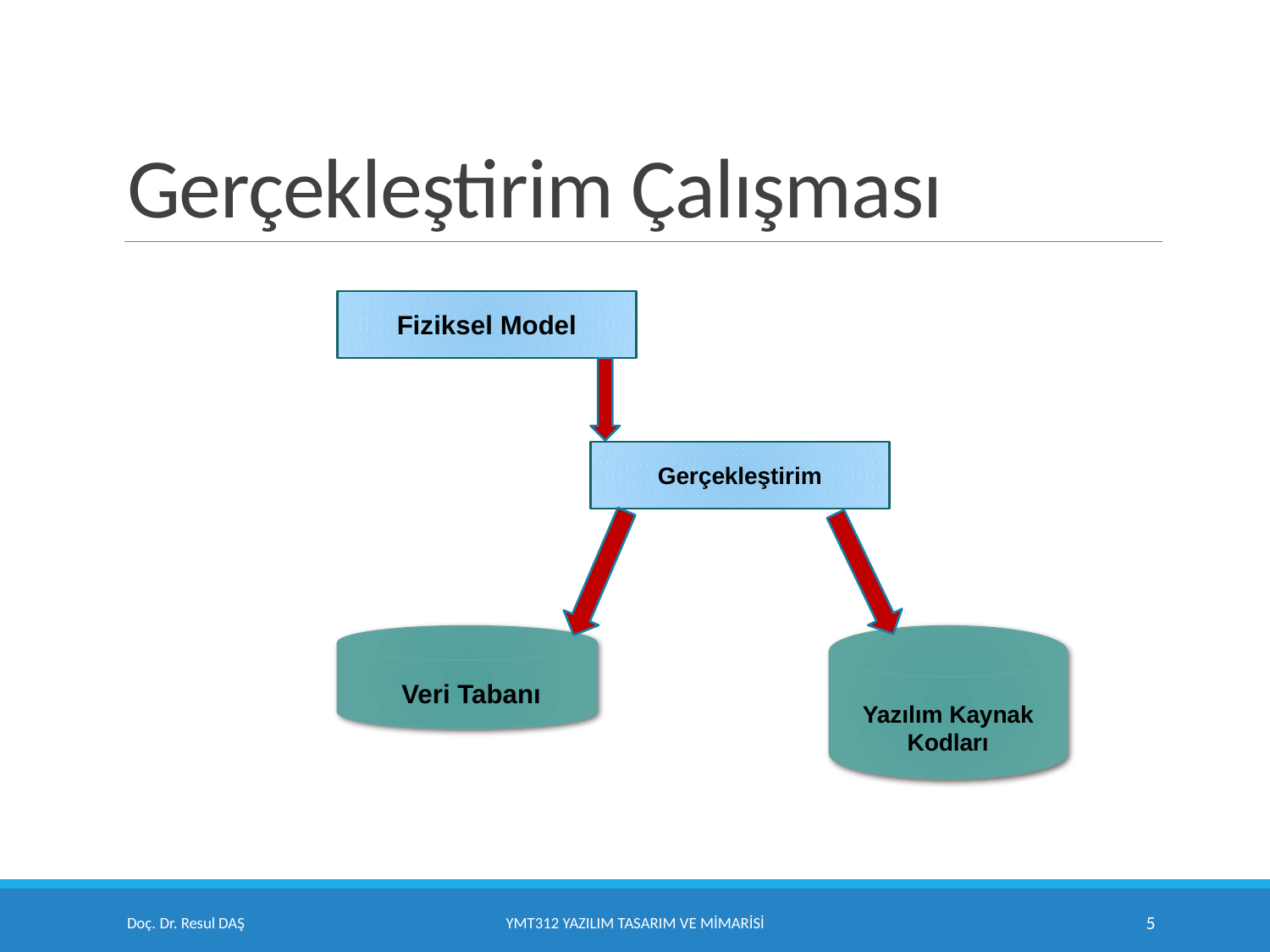

# Gerçekleştirim Çalışması
Fiziksel Model

Gerçekleştirim

Veri Tabanı
Yazılım Kaynak
Kodları
Doç. Dr. Resul DAŞ
YMT312 Yazılım Tasarım ve Mimarisi
5